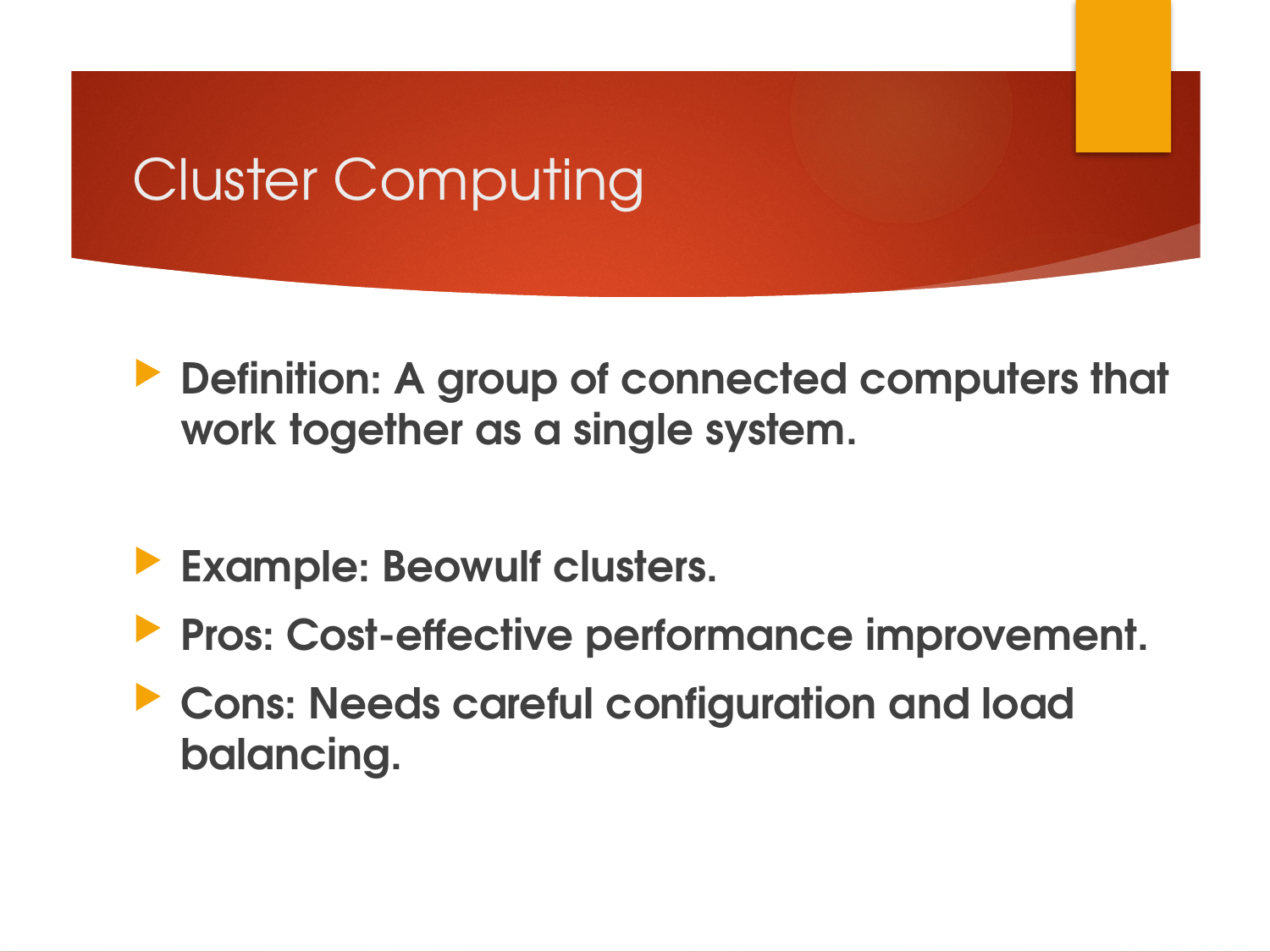

# Cluster Computing
Definition: A group of connected computers that work together as a single system.

Example: Beowulf clusters.
Pros: Cost-effective performance improvement.
Cons: Needs careful configuration and load balancing.